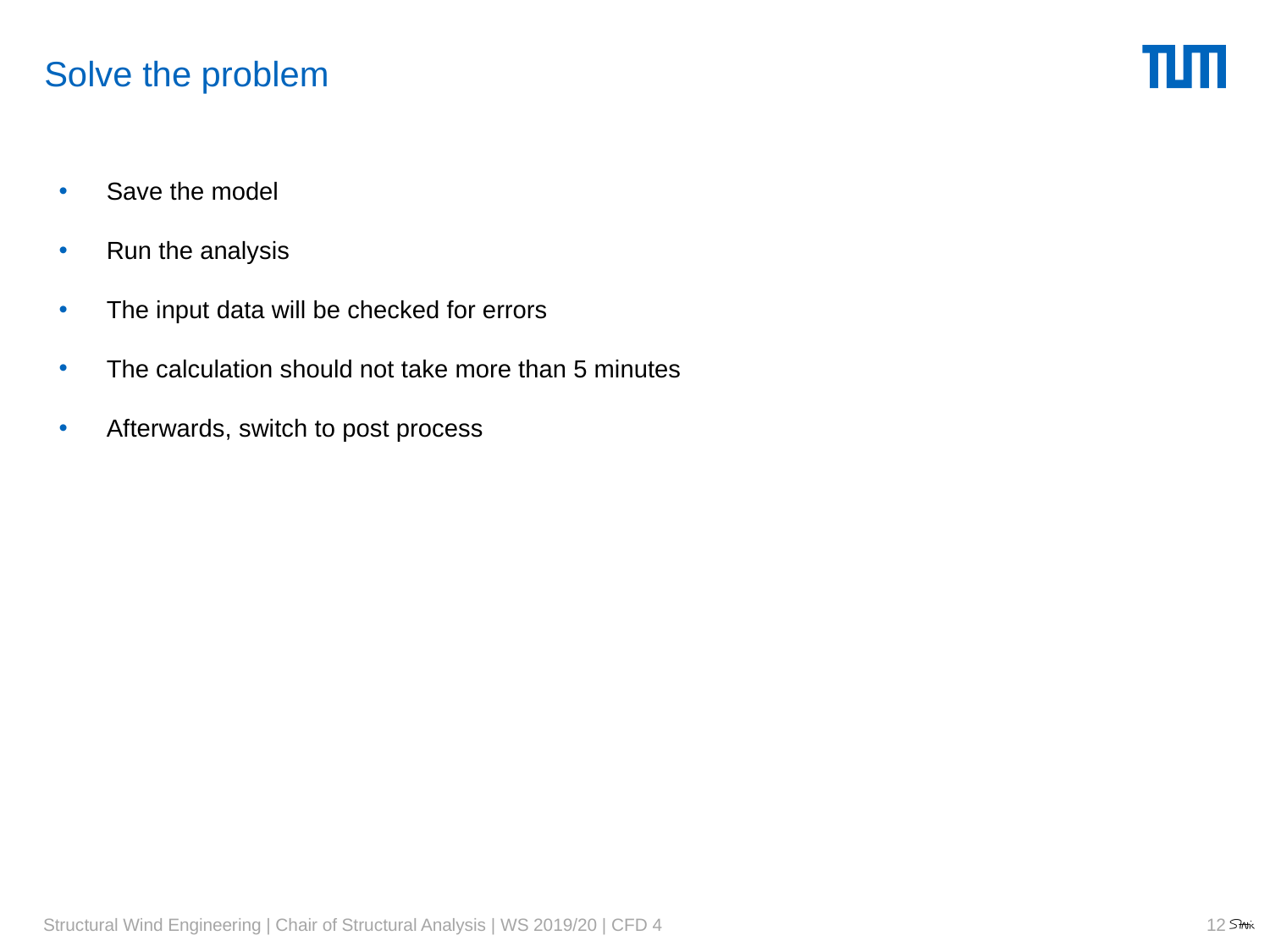

# Solve the problem

Save the model

Run the analysis

The input data will be checked for errors

The calculation should not take more than 5 minutes

Afterwards, switch to post process

12